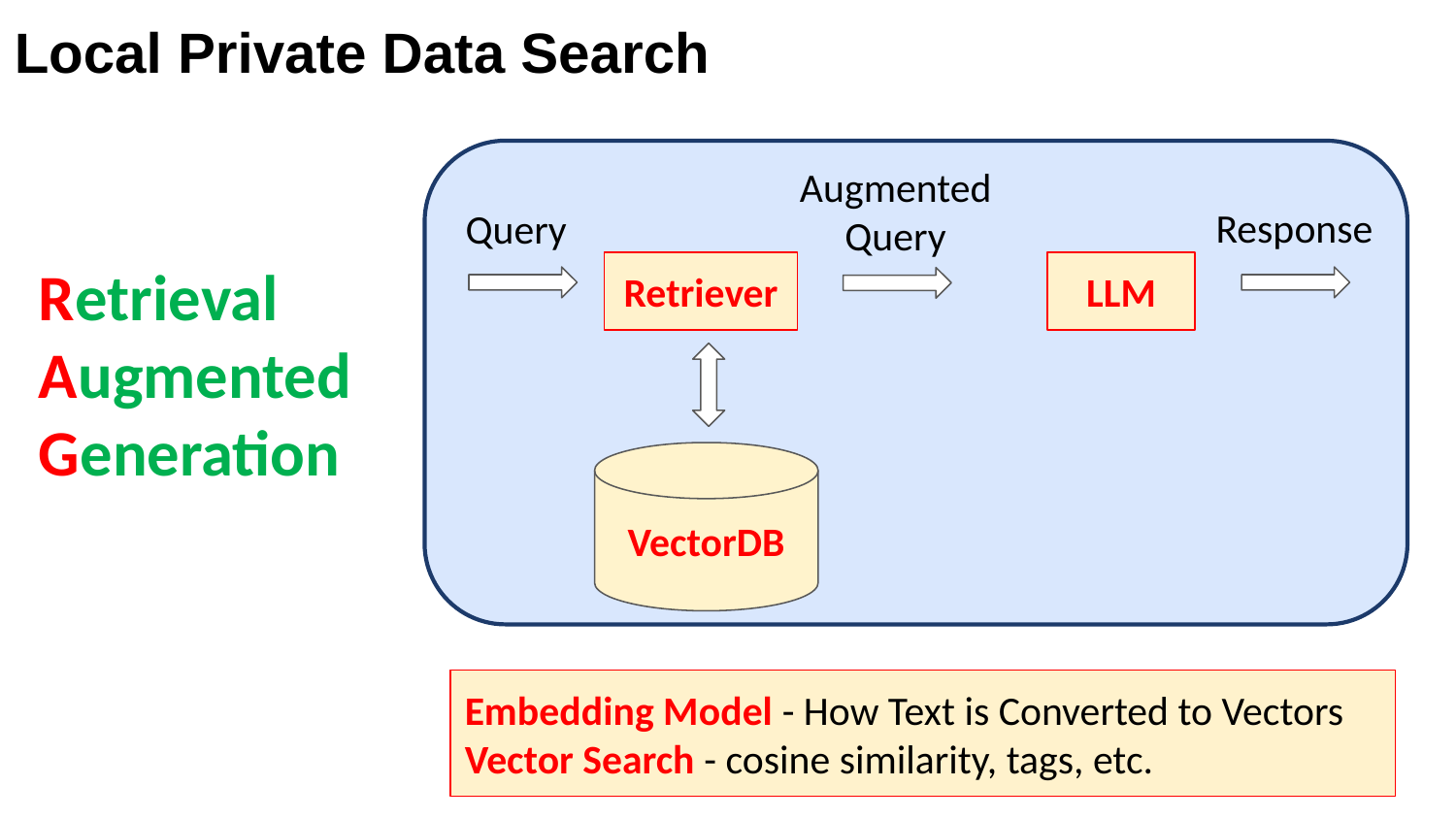

Local Private Data Search

Augmented
Query
Response
Query
Retrieval
Augmented
Generation
Retriever
LLM

VectorDB
Embedding Model - How Text is Converted to Vectors
Vector Search - cosine similarity, tags, etc.